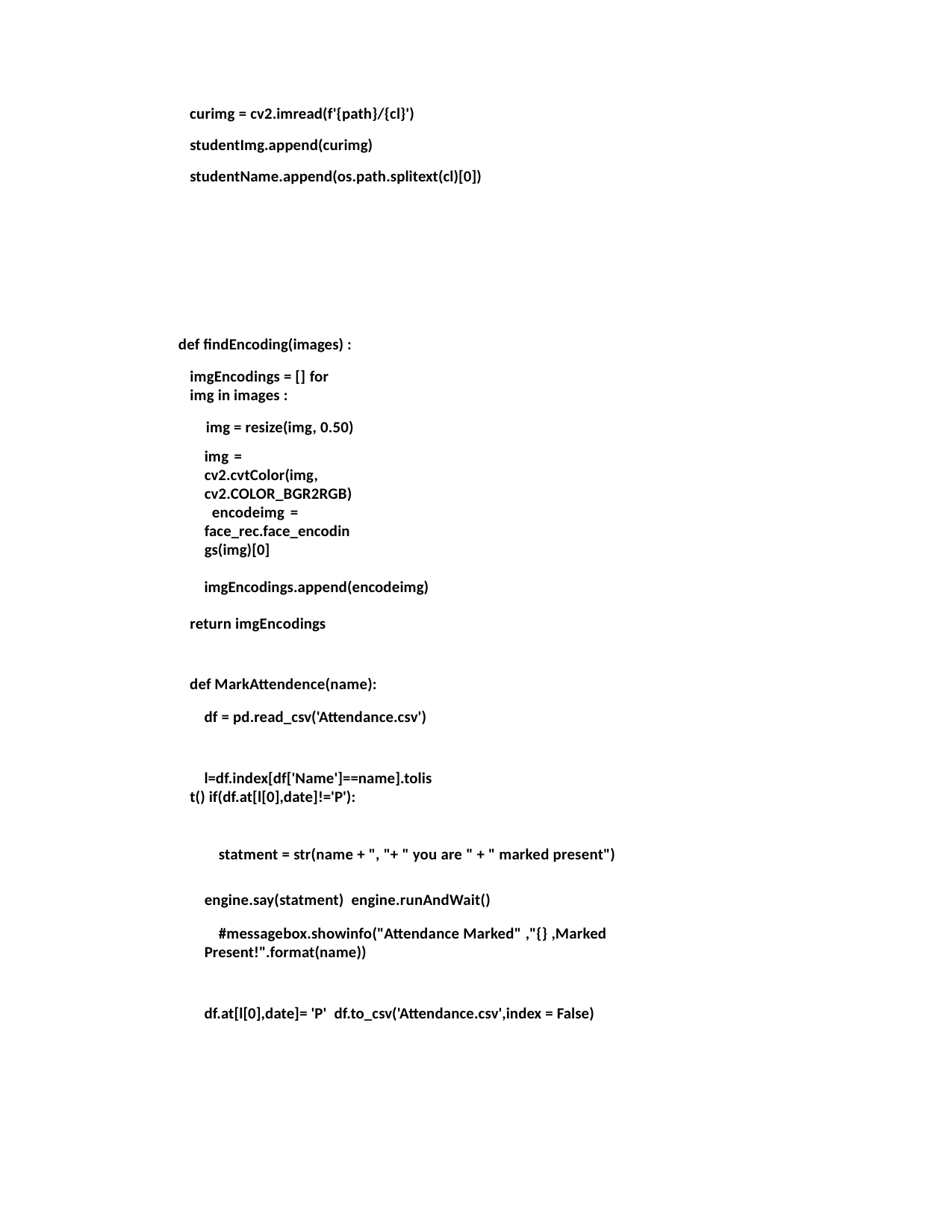

curimg = cv2.imread(f'{path}/{cl}')  studentImg.append(curimg)  studentName.append(os.path.splitext(cl)[0])
def findEncoding(images) :
imgEncodings = [] for img in images :

img = resize(img, 0.50)
img = cv2.cvtColor(img, cv2.COLOR_BGR2RGB)   encodeimg = face_rec.face_encodings(img)[0]
imgEncodings.append(encodeimg)  return imgEncodings

def MarkAttendence(name):

df = pd.read_csv('Attendance.csv')

l=df.index[df['Name']==name].tolist() if(df.at[l[0],date]!='P'):
statment = str(name + ", "+ " you are " + " marked present") engine.say(statment)  engine.runAndWait()

#messagebox.showinfo("Attendance Marked" ,"{} ,Marked Present!".format(name))

df.at[l[0],date]= 'P'  df.to_csv('Attendance.csv',index = False)